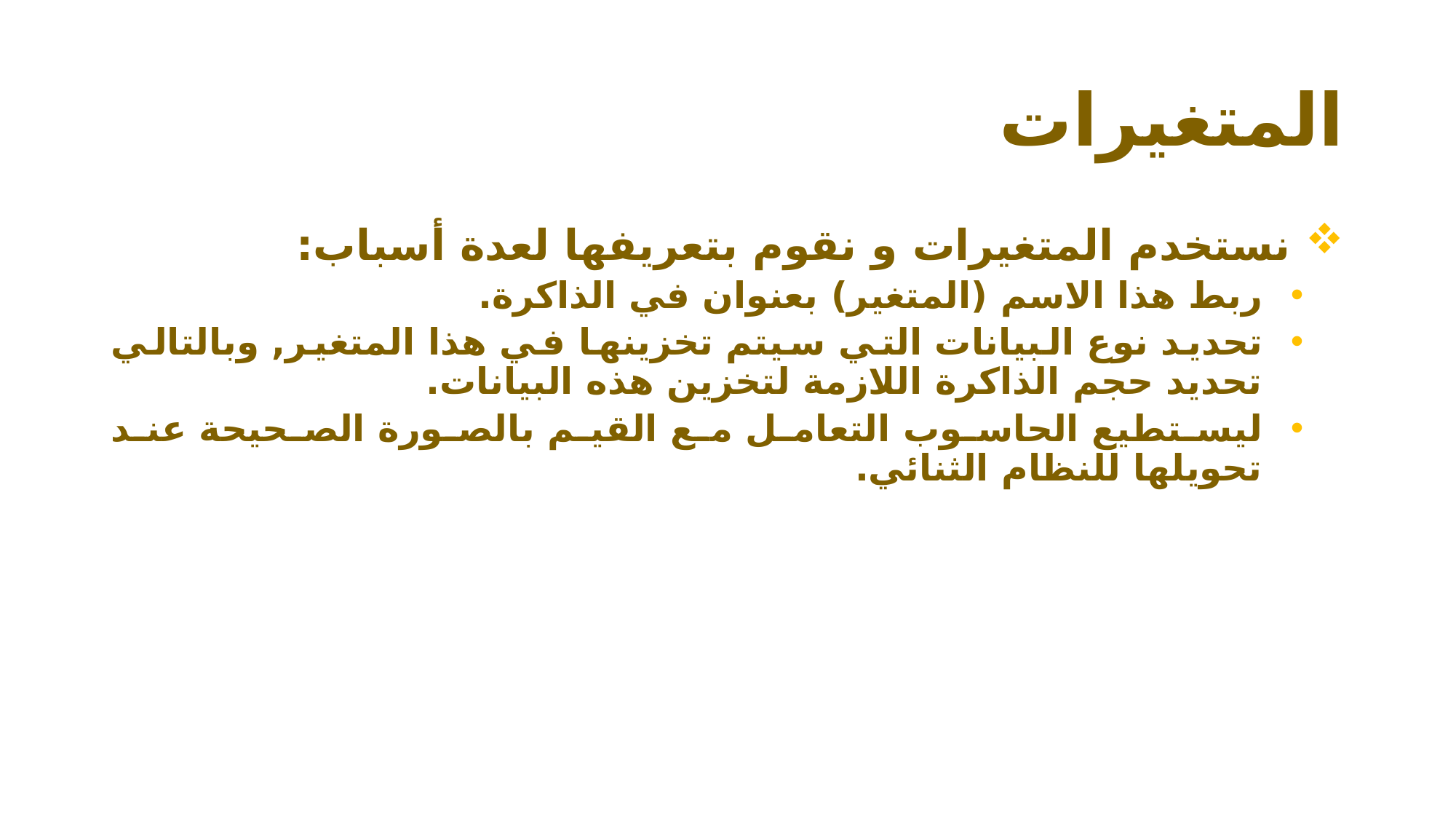

# المتغيرات
 نستخدم المتغيرات و نقوم بتعريفها لعدة أسباب:
ربط هذا الاسم (المتغير) بعنوان في الذاكرة.
تحديد نوع البيانات التي سيتم تخزينها في هذا المتغير, وبالتالي تحديد حجم الذاكرة اللازمة لتخزين هذه البيانات.
ليستطيع الحاسوب التعامل مع القيم بالصورة الصحيحة عند تحويلها للنظام الثنائي.